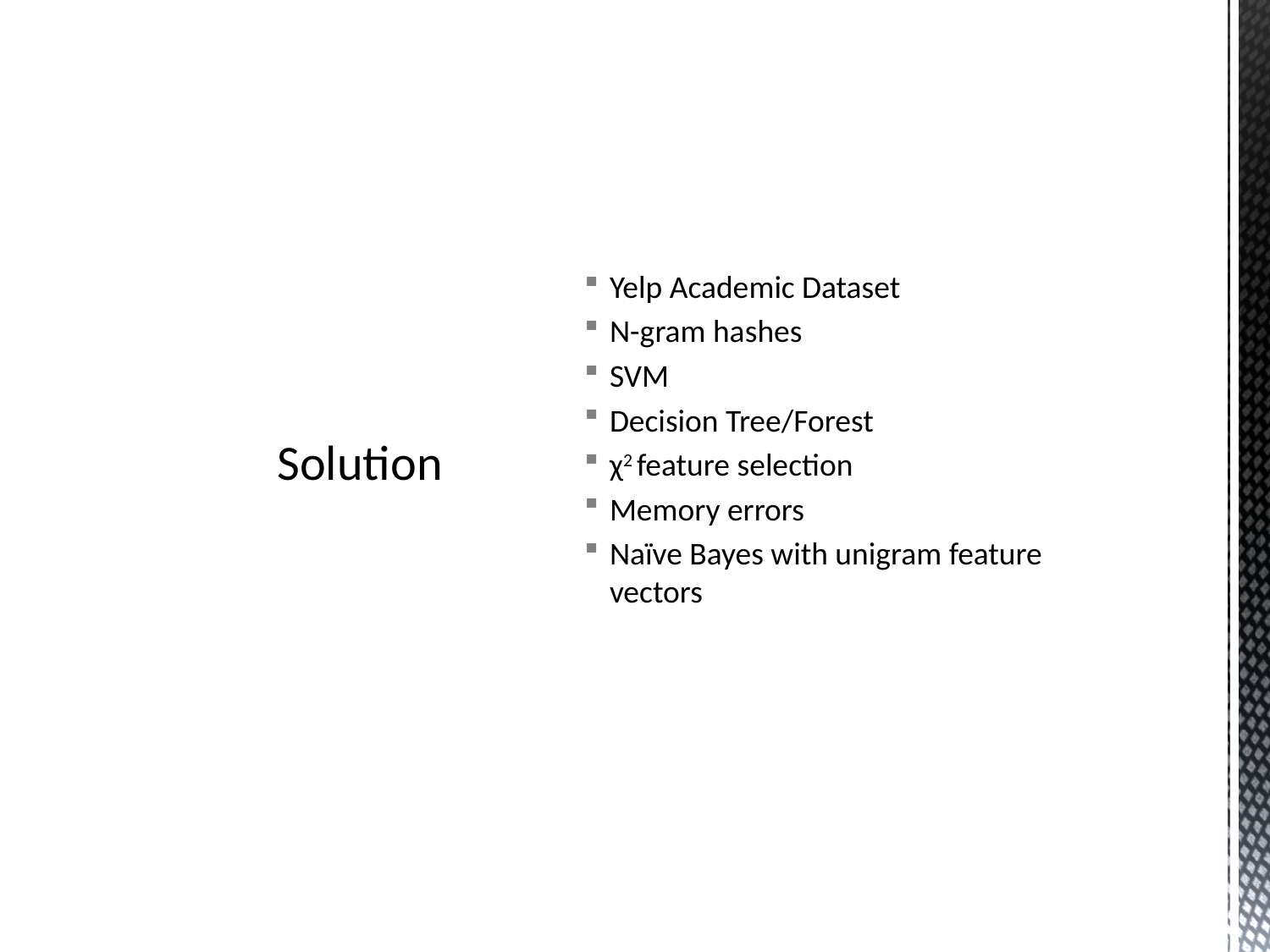

# Solution
Yelp Academic Dataset
N-gram hashes
SVM
Decision Tree/Forest
χ2 feature selection
Memory errors
Naïve Bayes with unigram feature vectors